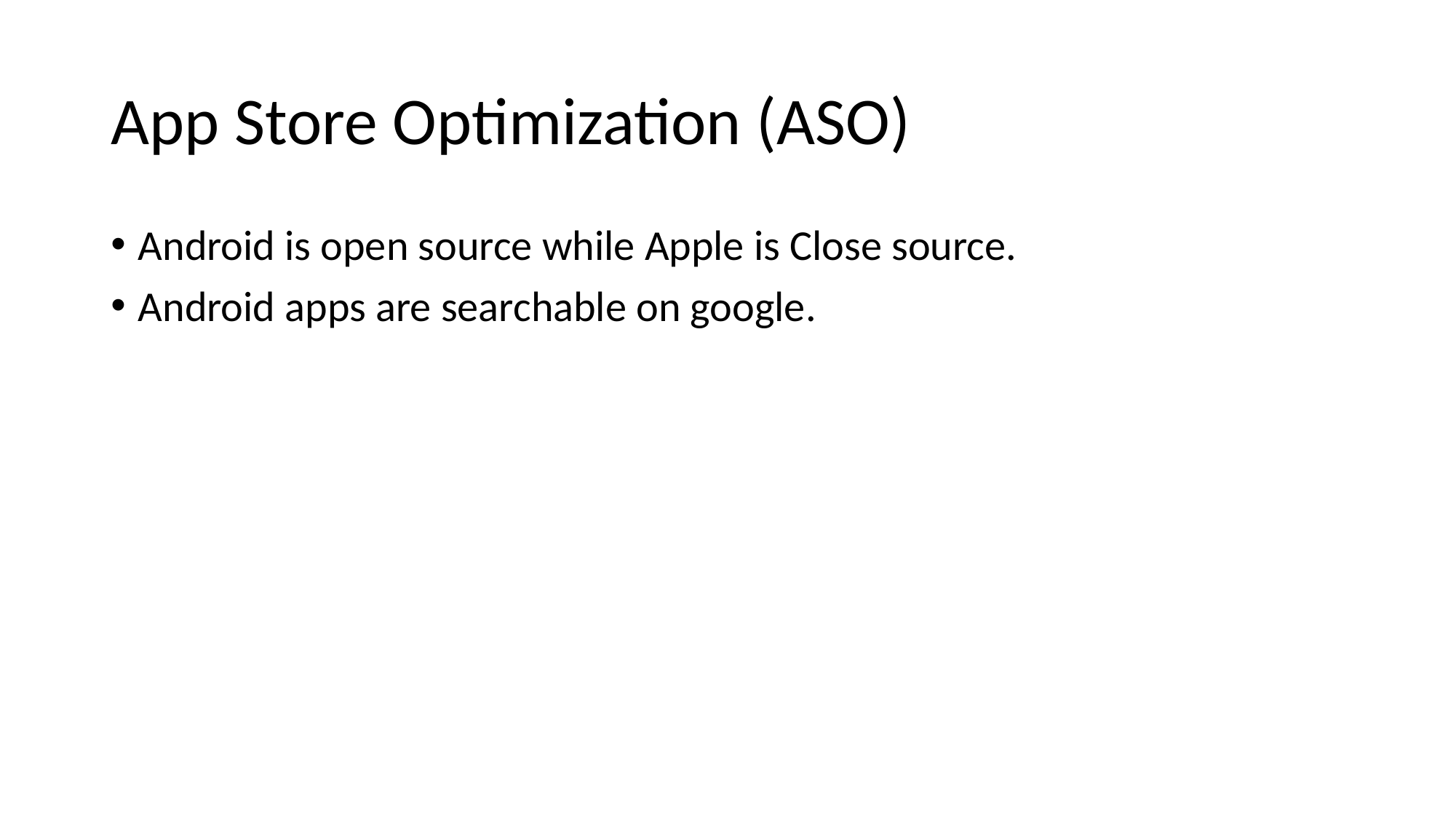

# App Store Optimization (ASO)
Android is open source while Apple is Close source.
Android apps are searchable on google.